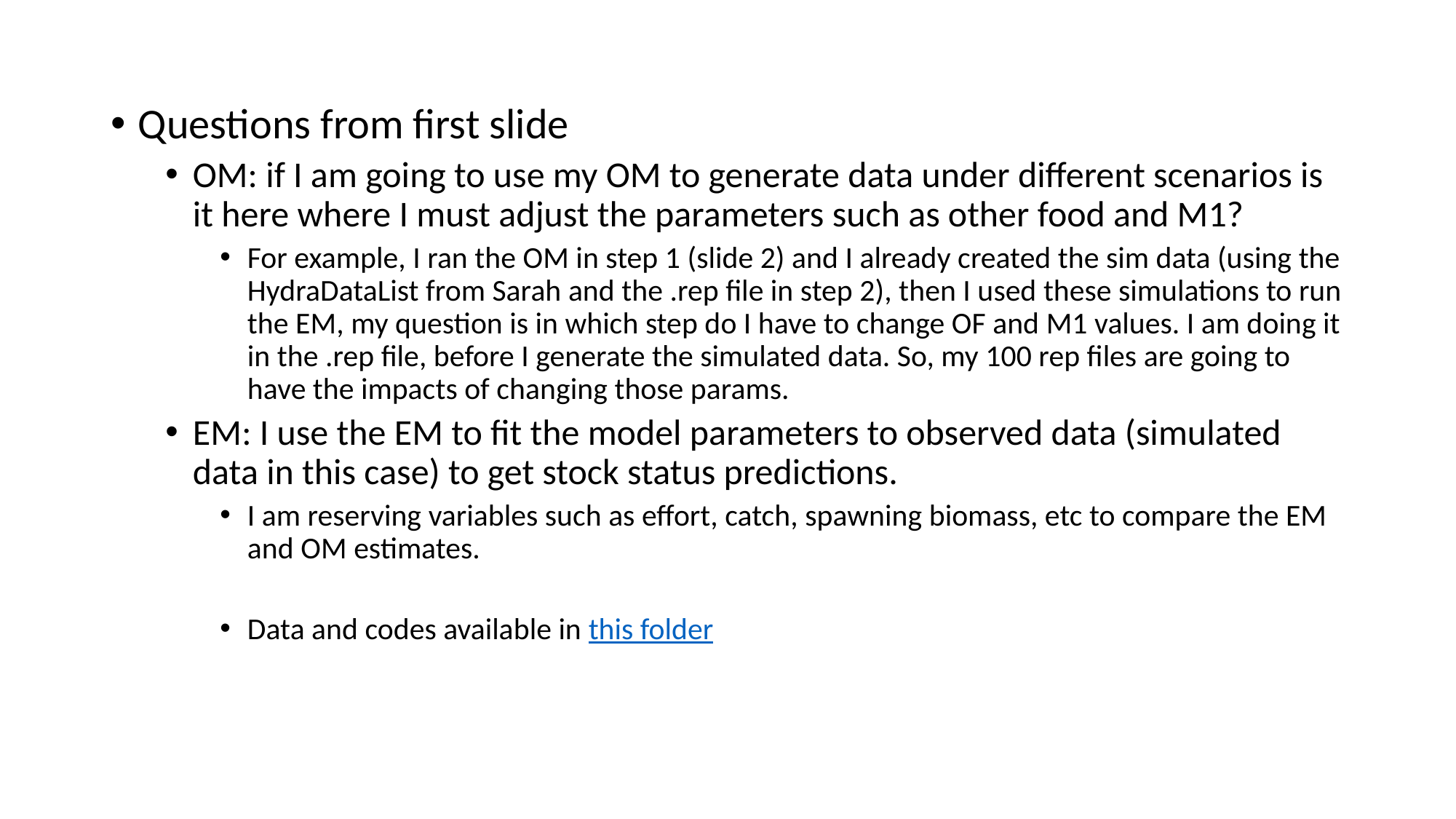

Questions from first slide
OM: if I am going to use my OM to generate data under different scenarios is it here where I must adjust the parameters such as other food and M1?
For example, I ran the OM in step 1 (slide 2) and I already created the sim data (using the HydraDataList from Sarah and the .rep file in step 2), then I used these simulations to run the EM, my question is in which step do I have to change OF and M1 values. I am doing it in the .rep file, before I generate the simulated data. So, my 100 rep files are going to have the impacts of changing those params.
EM: I use the EM to fit the model parameters to observed data (simulated data in this case) to get stock status predictions.
I am reserving variables such as effort, catch, spawning biomass, etc to compare the EM and OM estimates.

Data and codes available in this folder